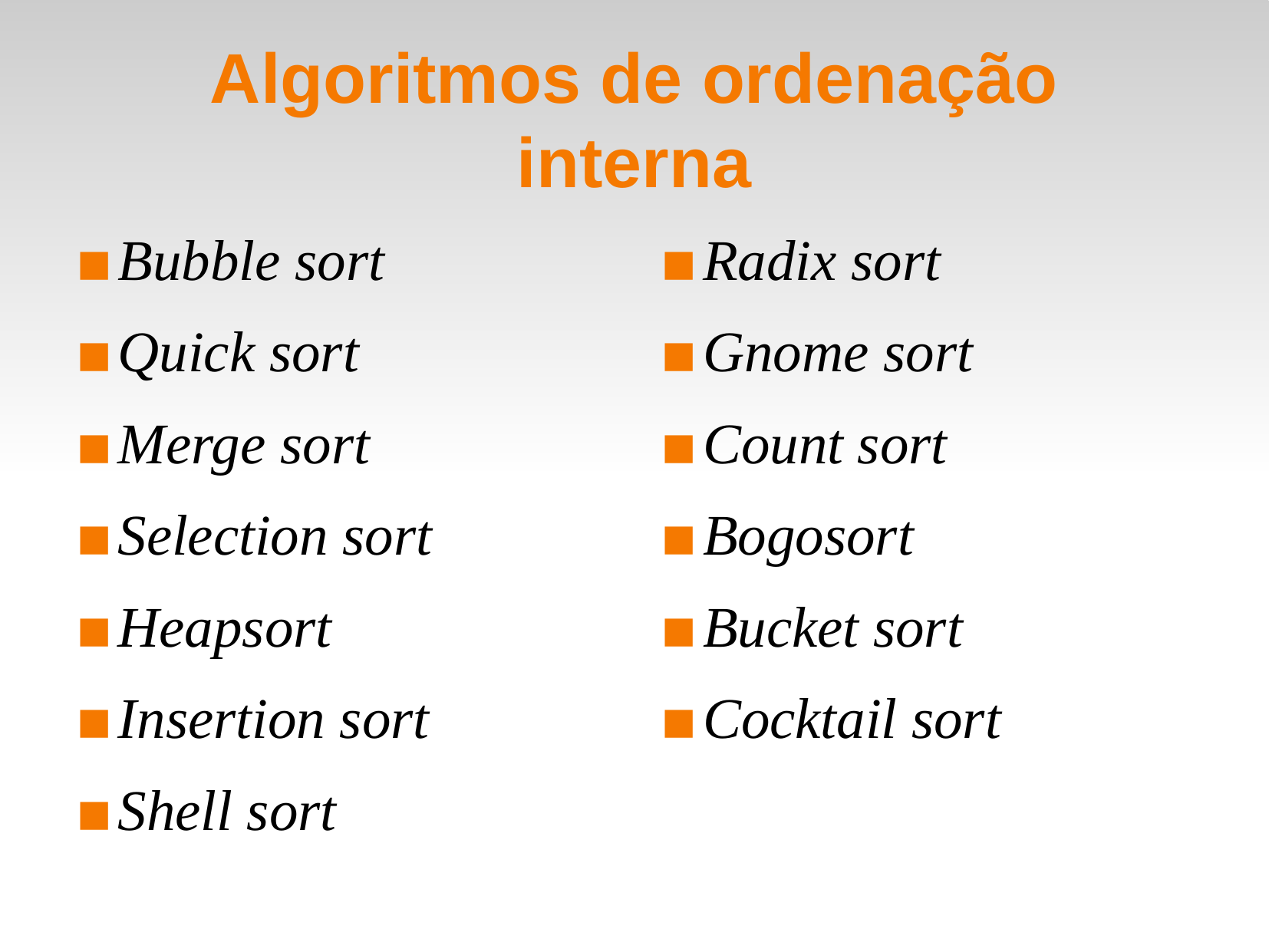

Algoritmos de ordenação
interna
Bubble sort
Quick sort
Merge sort
Selection sort
Heapsort
Insertion sort
Shell sort
Radix sort
Gnome sort
Count sort
Bogosort
Bucket sort
Cocktail sort